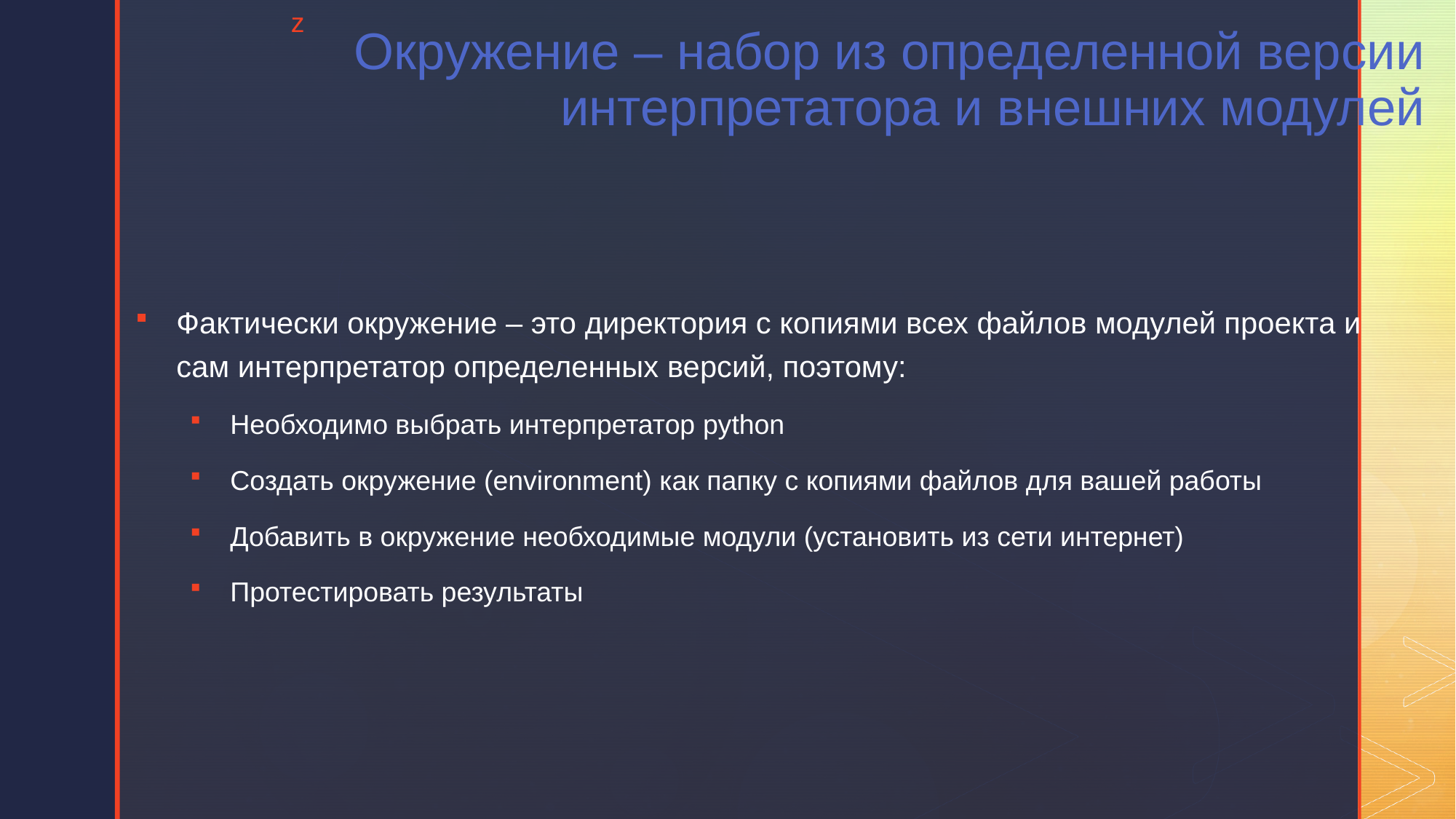

# Окружение – набор из определенной версии интерпретатора и внешних модулей
Фактически окружение – это директория с копиями всех файлов модулей проекта и сам интерпретатор определенных версий, поэтому:
Необходимо выбрать интерпретатор python
Создать окружение (environment) как папку с копиями файлов для вашей работы
Добавить в окружение необходимые модули (установить из сети интернет)
Протестировать результаты